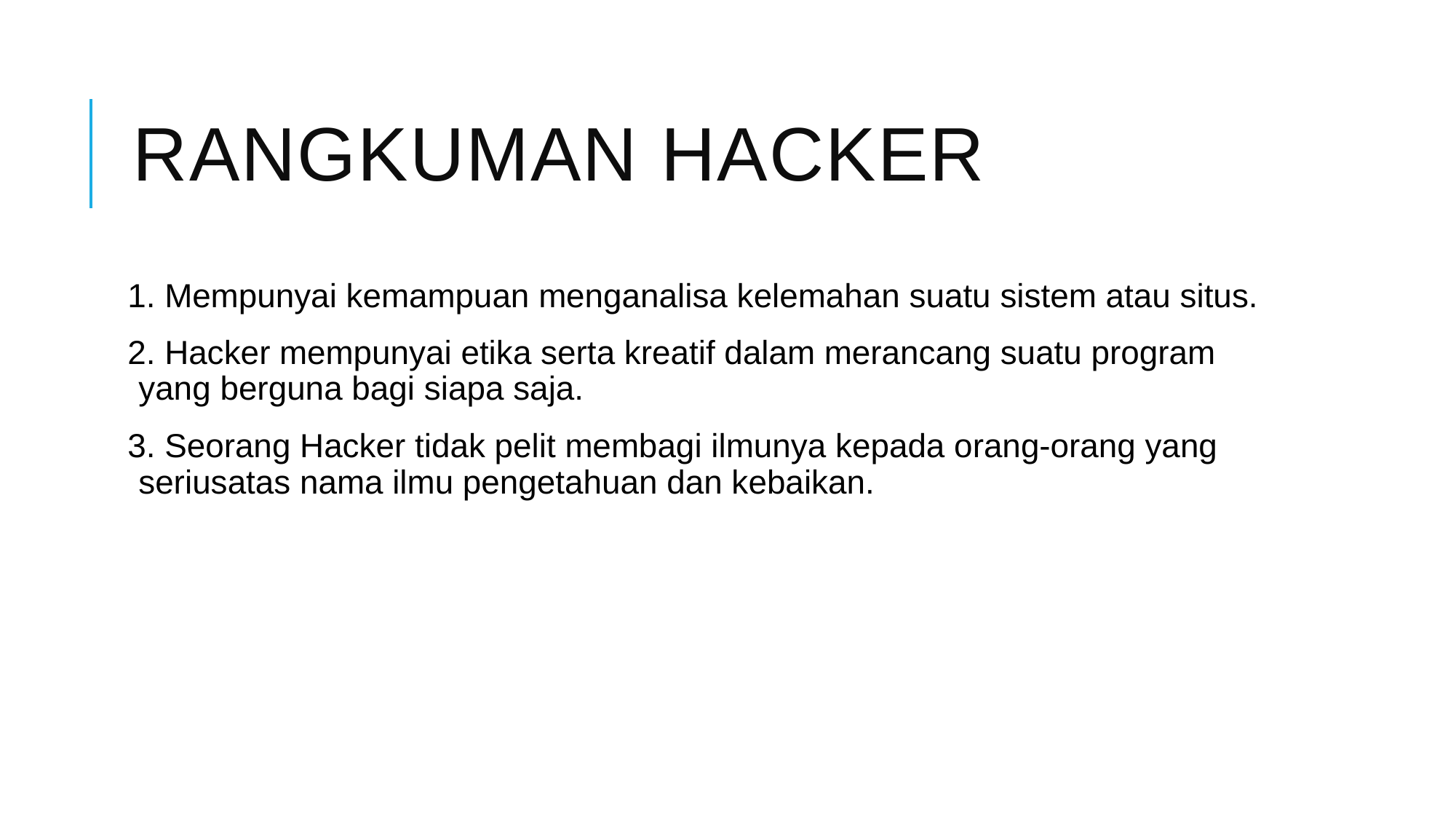

# Rangkuman Hacker
1. Mempunyai kemampuan menganalisa kelemahan suatu sistem atau situs.
2. Hacker mempunyai etika serta kreatif dalam merancang suatu program yang berguna bagi siapa saja.
3. Seorang Hacker tidak pelit membagi ilmunya kepada orang-orang yang seriusatas nama ilmu pengetahuan dan kebaikan.